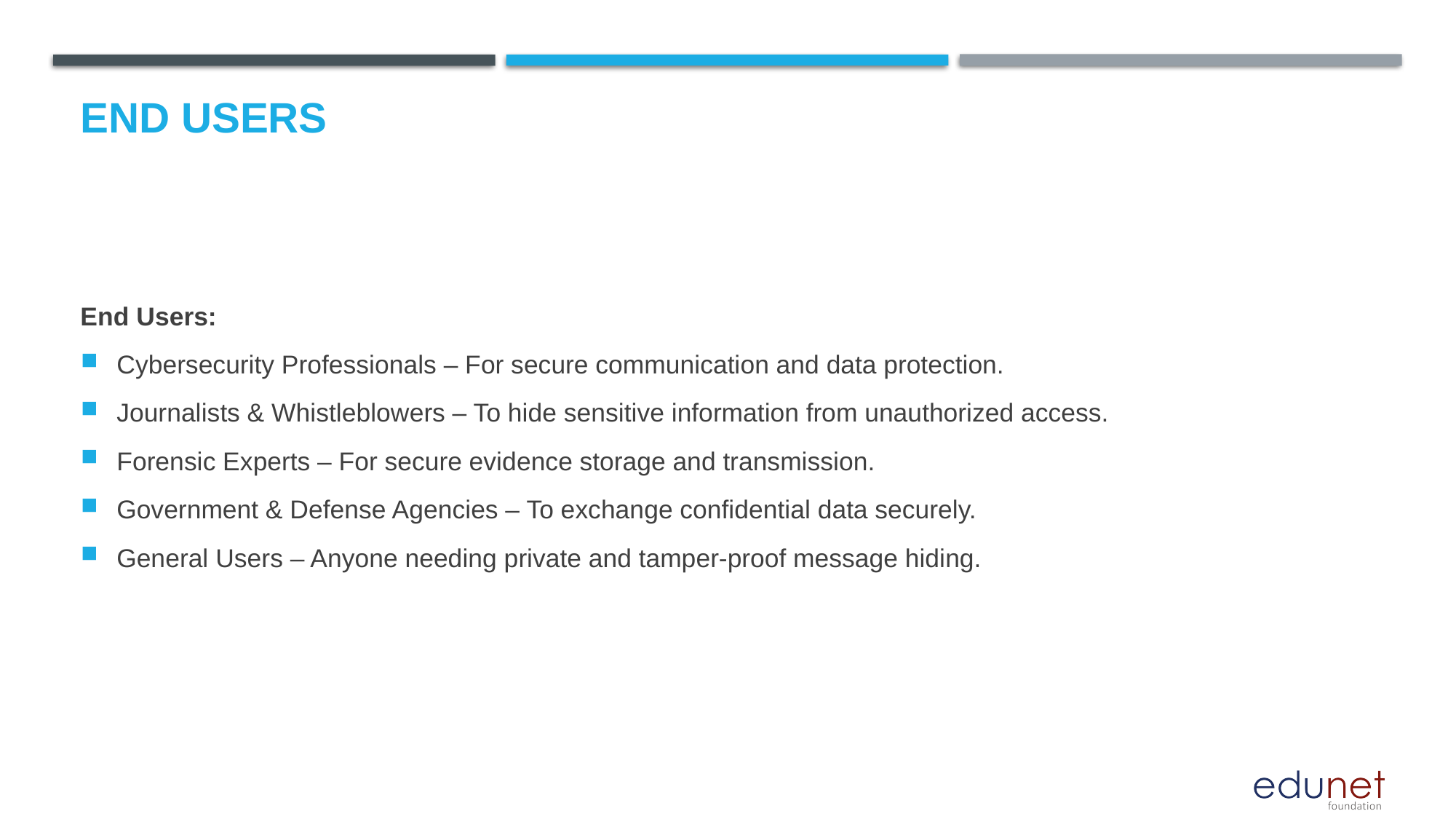

# End users
End Users:
Cybersecurity Professionals – For secure communication and data protection.
Journalists & Whistleblowers – To hide sensitive information from unauthorized access.
Forensic Experts – For secure evidence storage and transmission.
Government & Defense Agencies – To exchange confidential data securely.
General Users – Anyone needing private and tamper-proof message hiding.